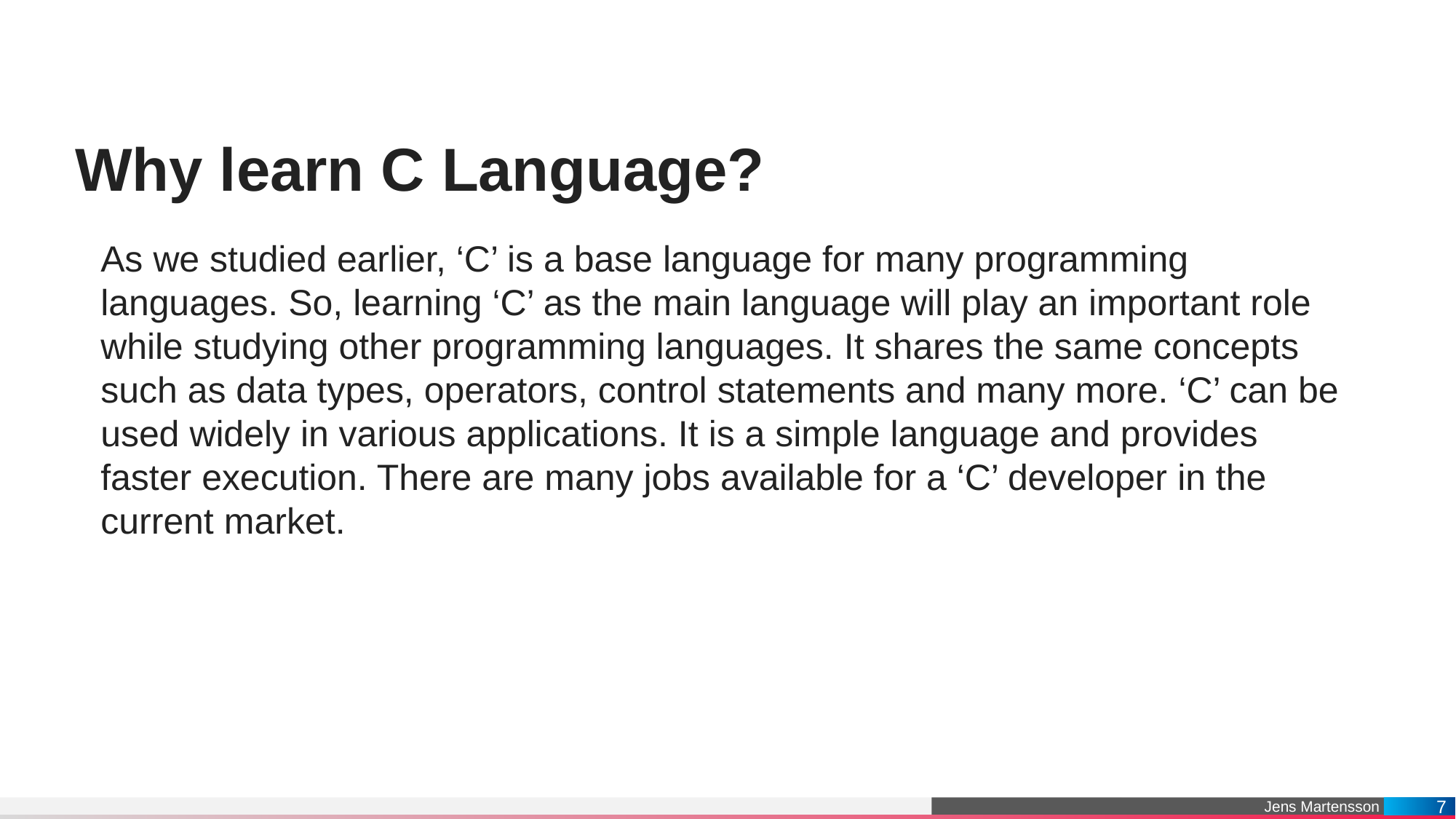

# Why learn C Language?
As we studied earlier, ‘C’ is a base language for many programming languages. So, learning ‘C’ as the main language will play an important role while studying other programming languages. It shares the same concepts such as data types, operators, control statements and many more. ‘C’ can be used widely in various applications. It is a simple language and provides faster execution. There are many jobs available for a ‘C’ developer in the current market.
7